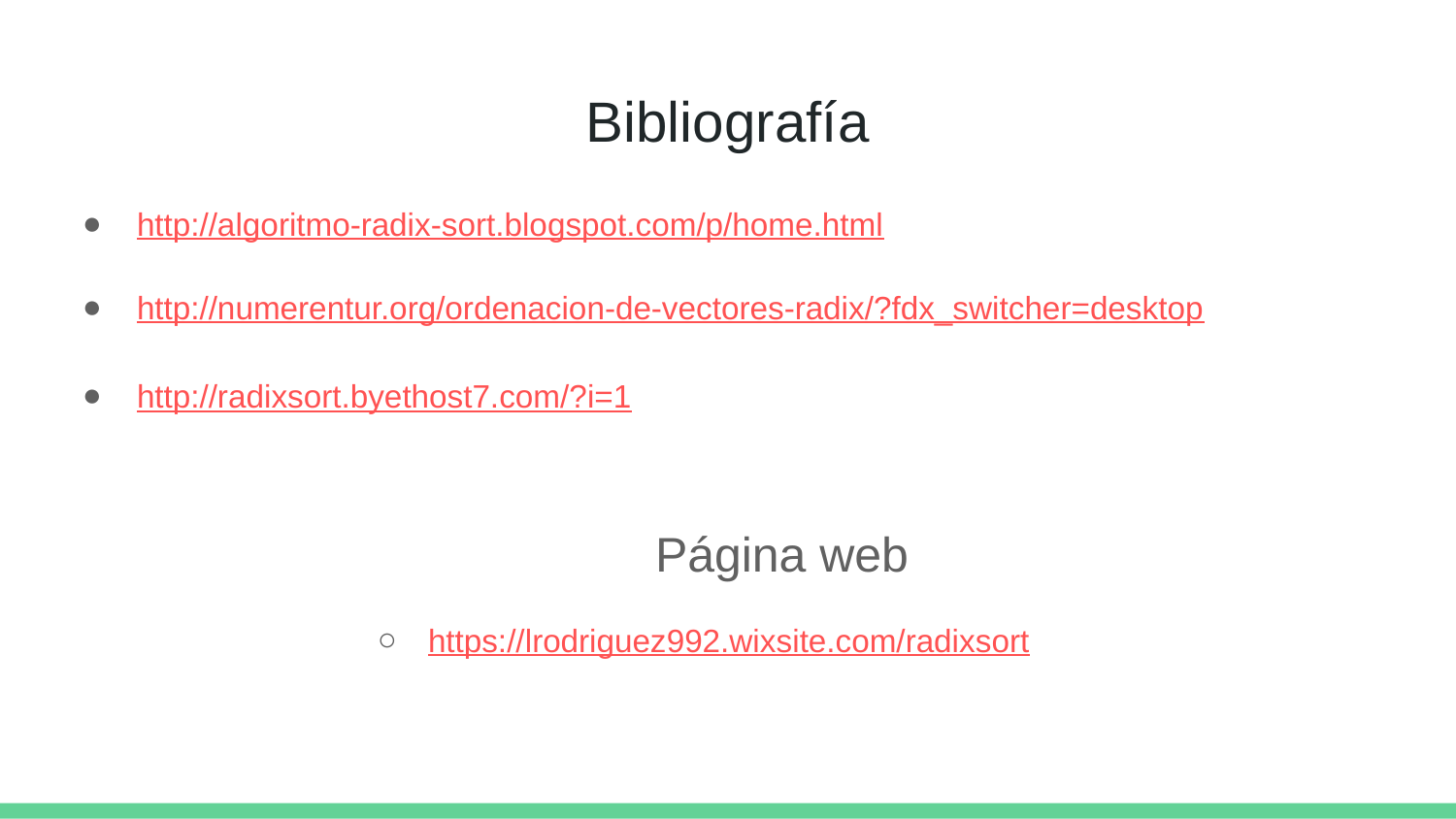

# Bibliografía
http://algoritmo-radix-sort.blogspot.com/p/home.html
http://numerentur.org/ordenacion-de-vectores-radix/?fdx_switcher=desktop

http://radixsort.byethost7.com/?i=1
			            Página web
https://lrodriguez992.wixsite.com/radixsort